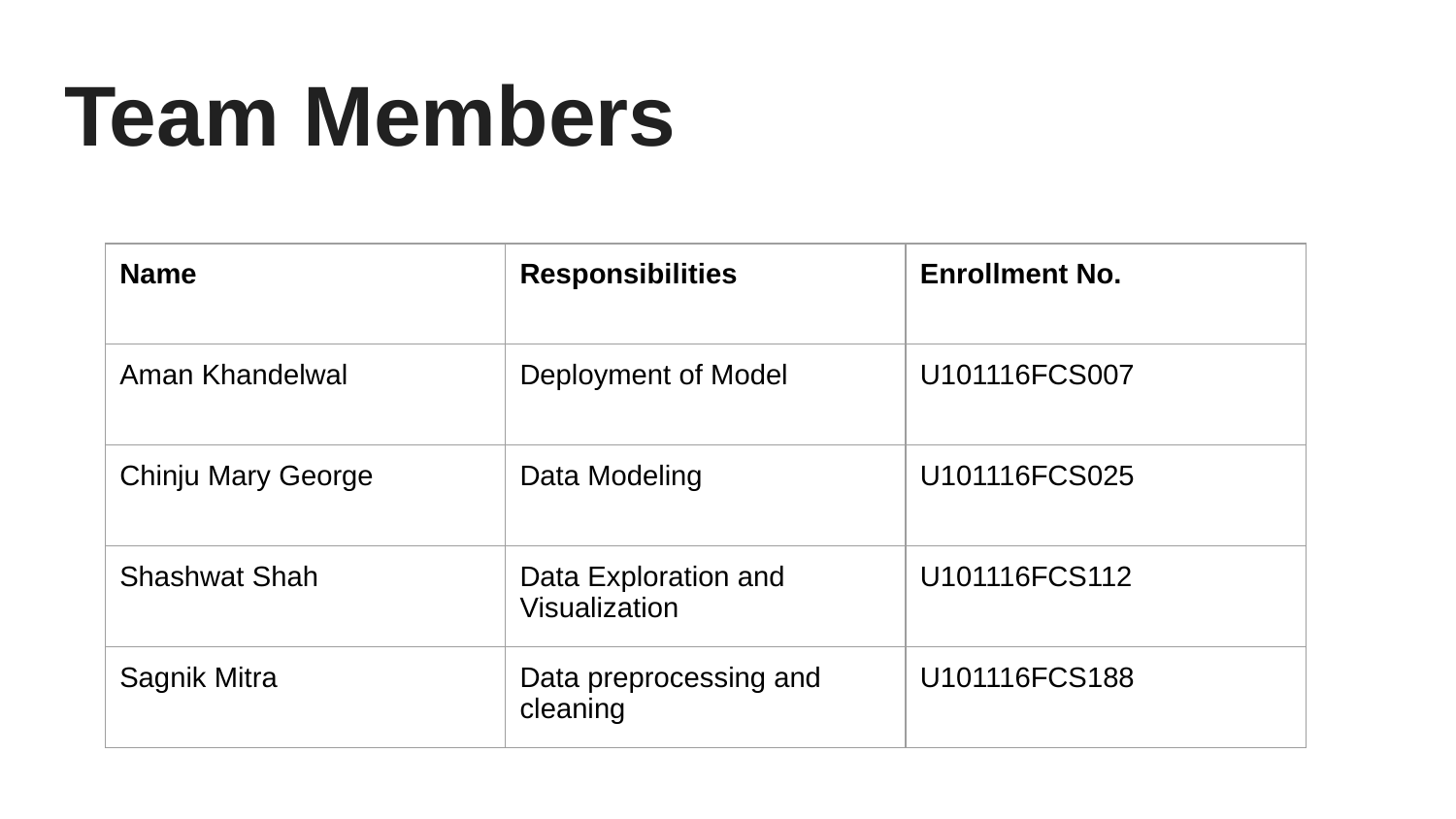

# Team Members
| Name | Responsibilities | Enrollment No. |
| --- | --- | --- |
| Aman Khandelwal | Deployment of Model | U101116FCS007 |
| Chinju Mary George | Data Modeling | U101116FCS025 |
| Shashwat Shah | Data Exploration and Visualization | U101116FCS112 |
| Sagnik Mitra | Data preprocessing and cleaning | U101116FCS188 |